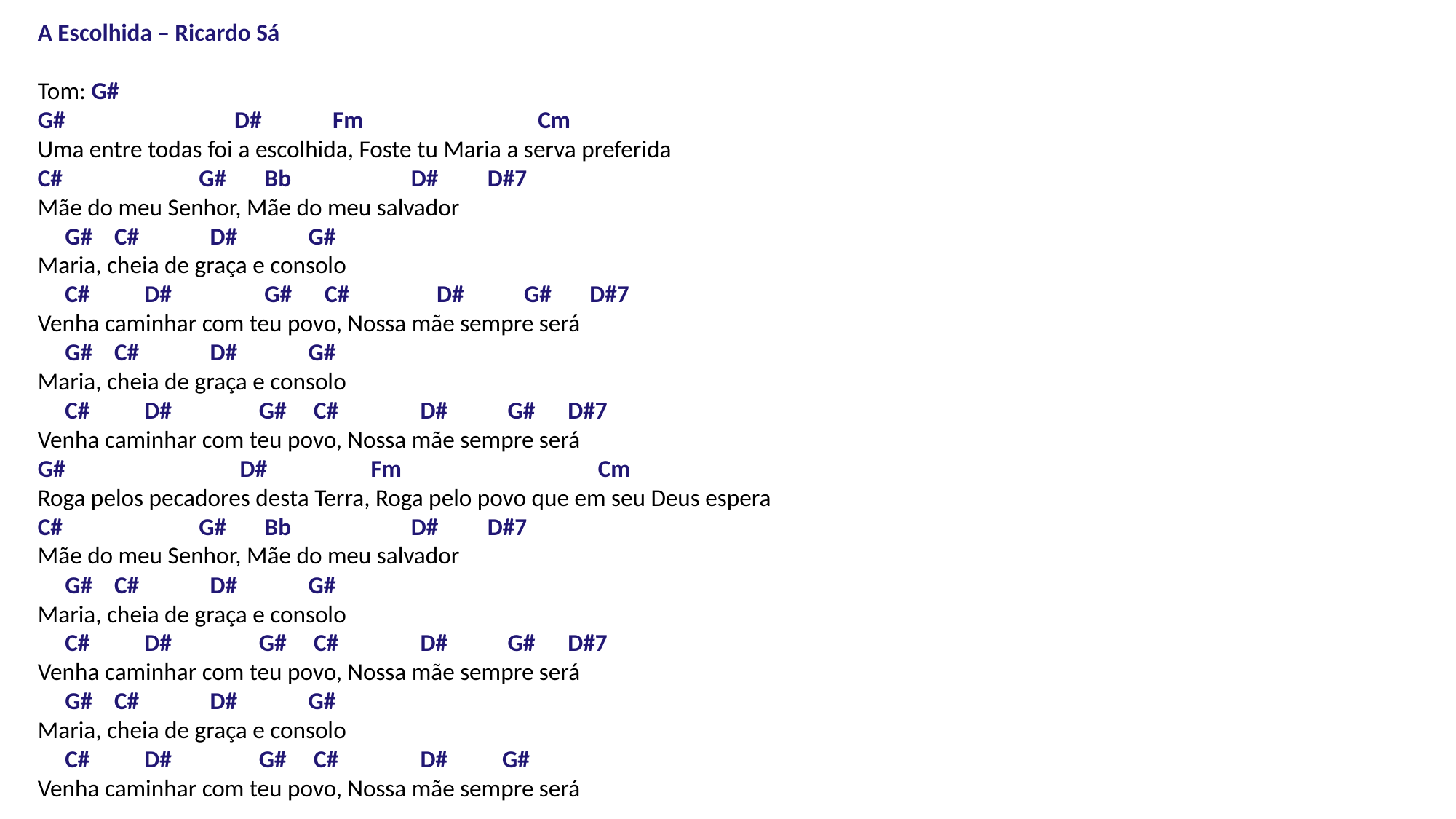

A Escolhida – Ricardo Sá

Tom: G#
G#                               D#             Fm                                Cm
Uma entre todas foi a escolhida, Foste tu Maria a serva preferida
C#                         G#       Bb                      D#         D#7
Mãe do meu Senhor, Mãe do meu salvador
     G#    C#             D#             G#
Maria, cheia de graça e consolo
     C#          D#                 G#      C#                D#           G#       D#7
Venha caminhar com teu povo, Nossa mãe sempre será
     G#    C#             D#             G#
Maria, cheia de graça e consolo
     C#          D#                G#     C#               D#           G#      D#7
Venha caminhar com teu povo, Nossa mãe sempre será
G#                                D#                   Fm                                    Cm
Roga pelos pecadores desta Terra, Roga pelo povo que em seu Deus espera
C#                         G#       Bb                      D#         D#7
Mãe do meu Senhor, Mãe do meu salvador
     G#    C#             D#             G#
Maria, cheia de graça e consolo
     C#          D#                G#     C#               D#           G#      D#7
Venha caminhar com teu povo, Nossa mãe sempre será
     G#    C#             D#             G#
Maria, cheia de graça e consolo
     C#          D#                G#     C#               D#          G#
Venha caminhar com teu povo, Nossa mãe sempre será